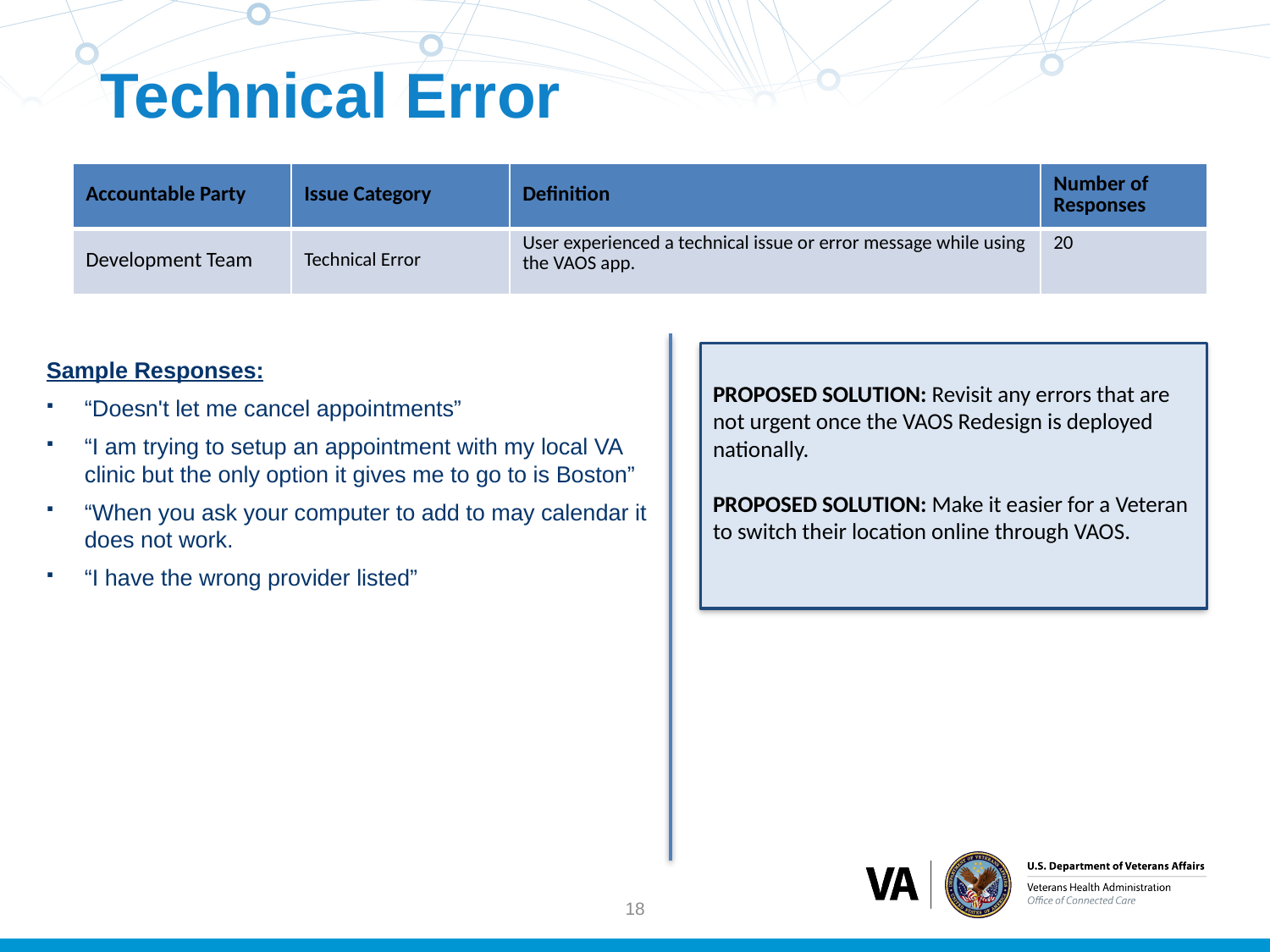

# Technical Error
| Accountable Party | Issue Category | Definition | Number of Responses |
| --- | --- | --- | --- |
| Development Team | Technical Error | User experienced a technical issue or error message while using the VAOS app. | 20 |

PROPOSED SOLUTION: Revisit any errors that are not urgent once the VAOS Redesign is deployed nationally.

PROPOSED SOLUTION: Make it easier for a Veteran to switch their location online through VAOS.

Sample Responses:
“Doesn't let me cancel appointments”
“I am trying to setup an appointment with my local VA clinic but the only option it gives me to go to is Boston”
“When you ask your computer to add to may calendar it does not work.
“I have the wrong provider listed”
18